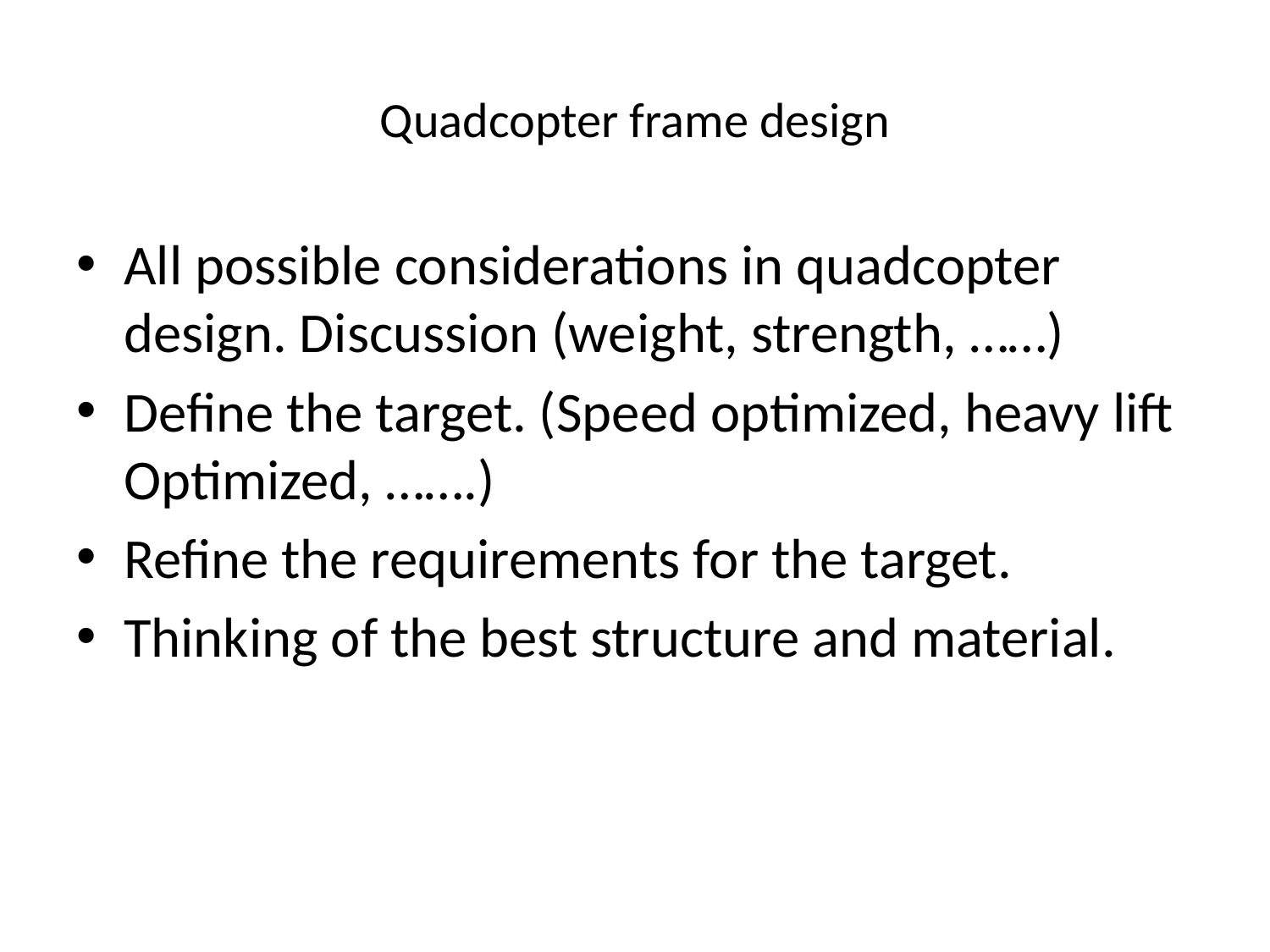

# Quadcopter frame design
All possible considerations in quadcopter design. Discussion (weight, strength, ……)
Define the target. (Speed optimized, heavy lift Optimized, …….)
Refine the requirements for the target.
Thinking of the best structure and material.